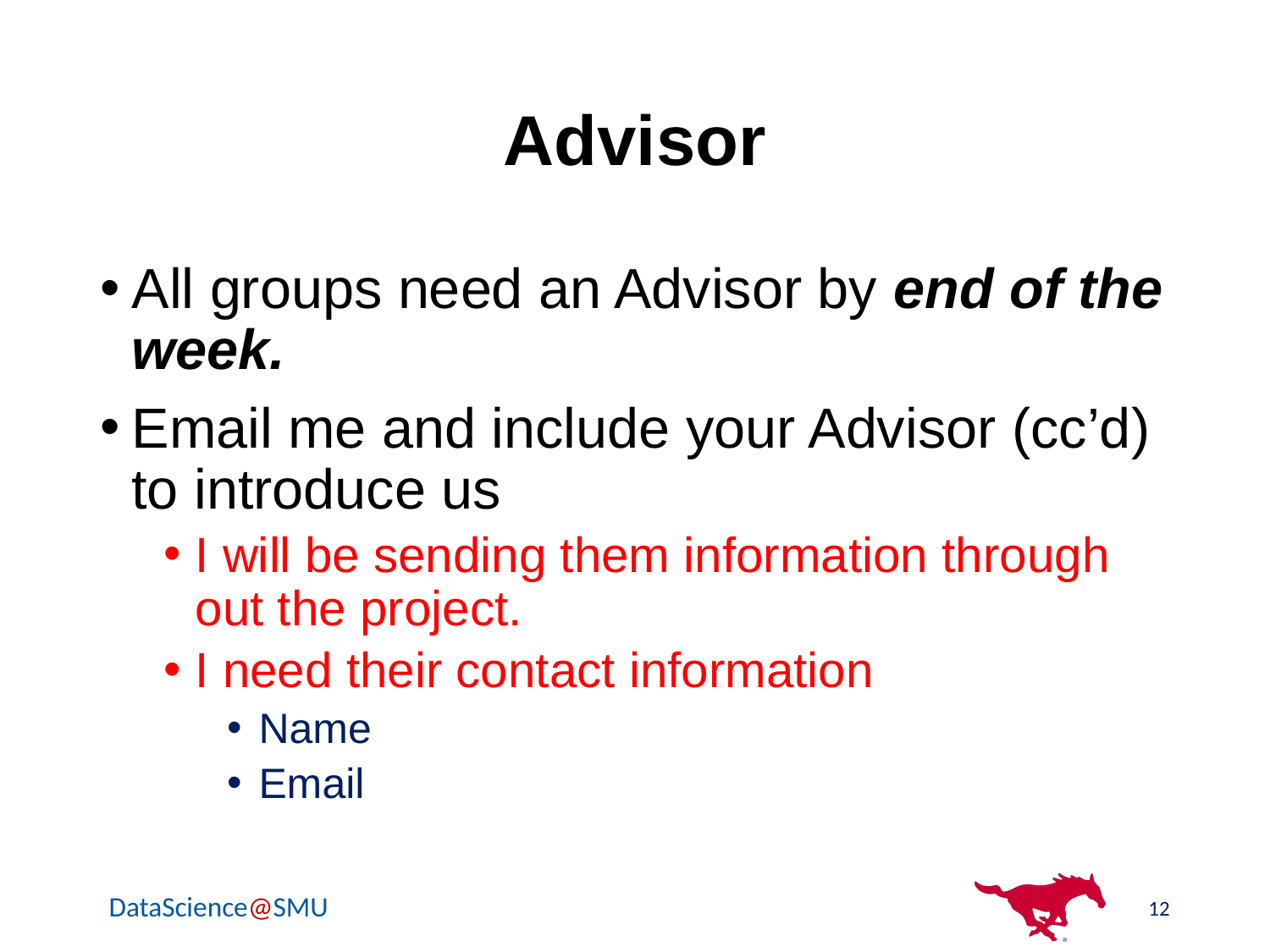

# Advisor
All groups need an Advisor by end of the week.
Email me and include your Advisor (cc’d) to introduce us
I will be sending them information through out the project.
I need their contact information
Name
Email
12